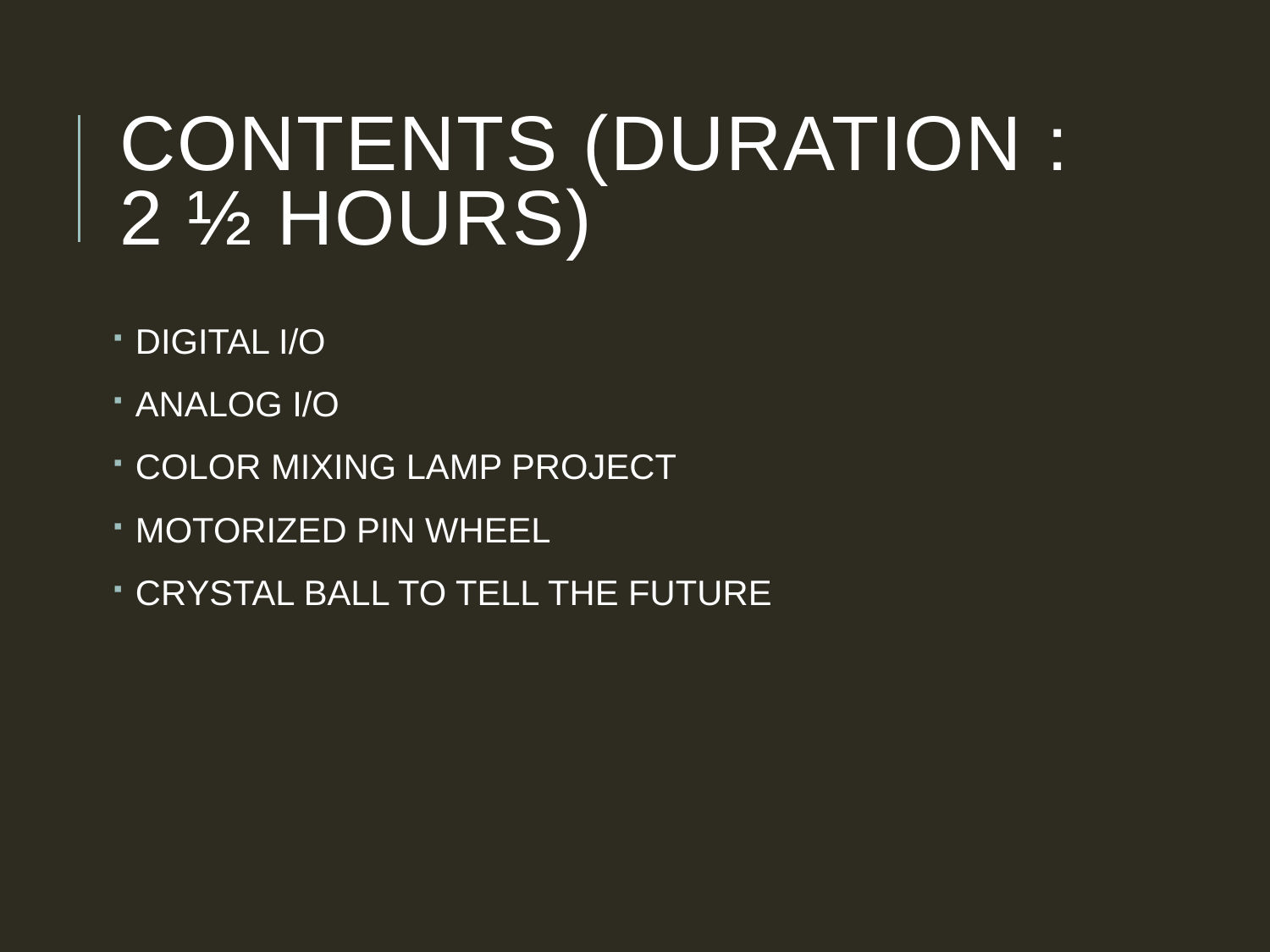

# Contents (duration : 2 ½ hours)
 DIGITAL I/O
 ANALOG I/O
 COLOR MIXING LAMP PROJECT
 MOTORIZED PIN WHEEL
 CRYSTAL BALL TO TELL THE FUTURE